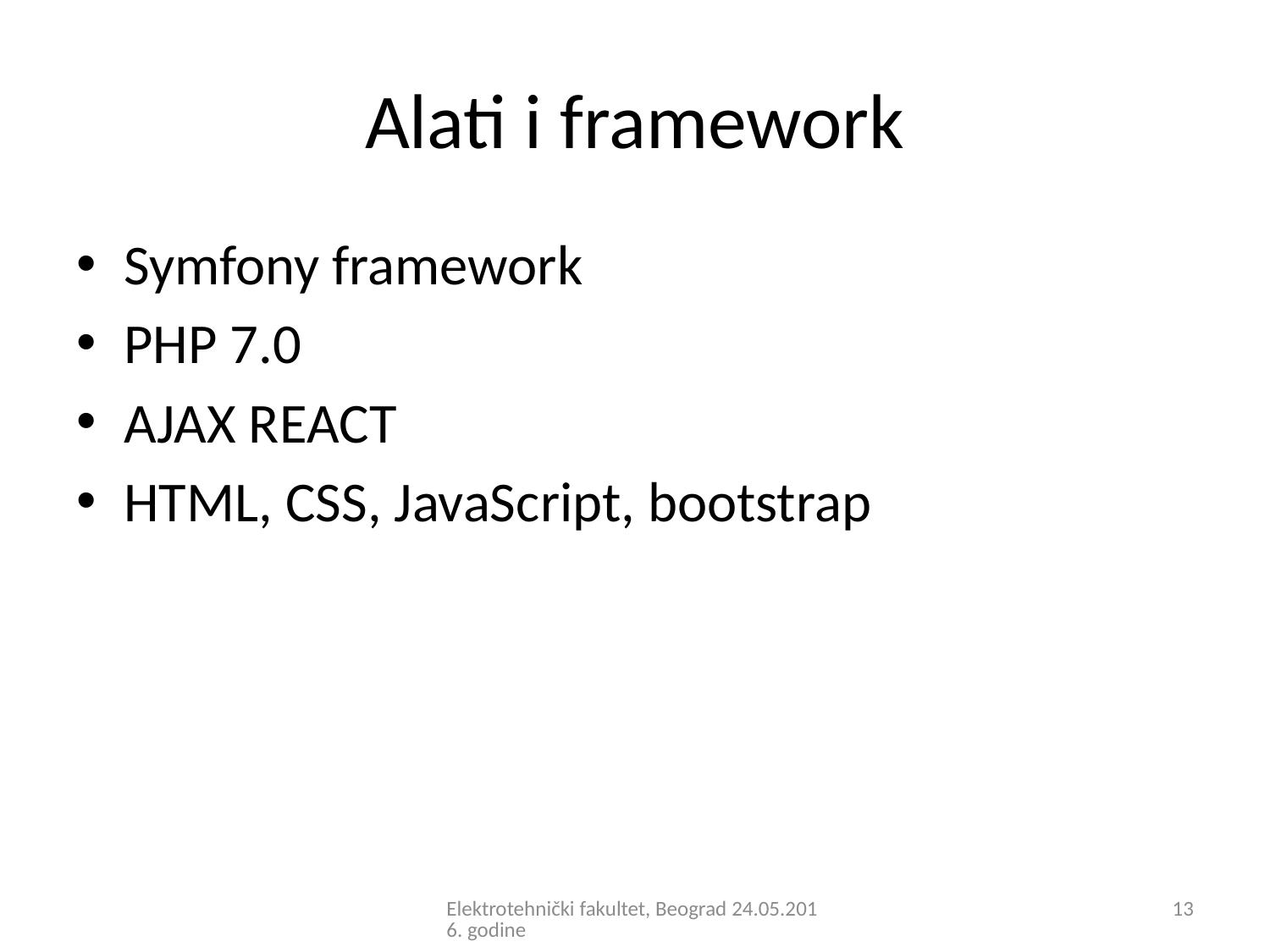

# Alati i framework
Symfony framework
PHP 7.0
AJAX REACT
HTML, CSS, JavaScript, bootstrap

Elektrotehnički fakultet, Beograd 24.05.2016. godine
13